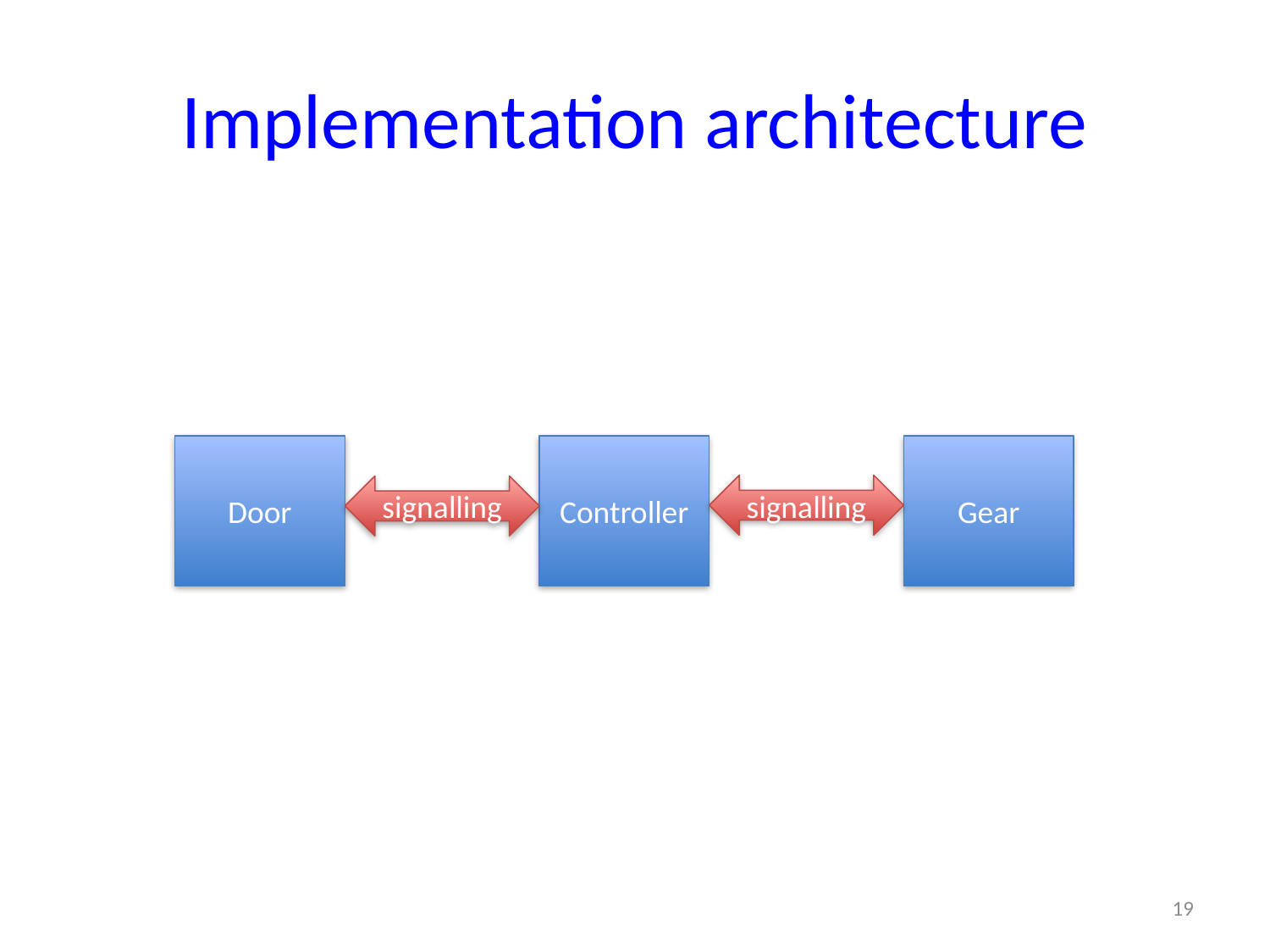

# Implementation architecture
Door
Controller
Gear
signalling
signalling

19